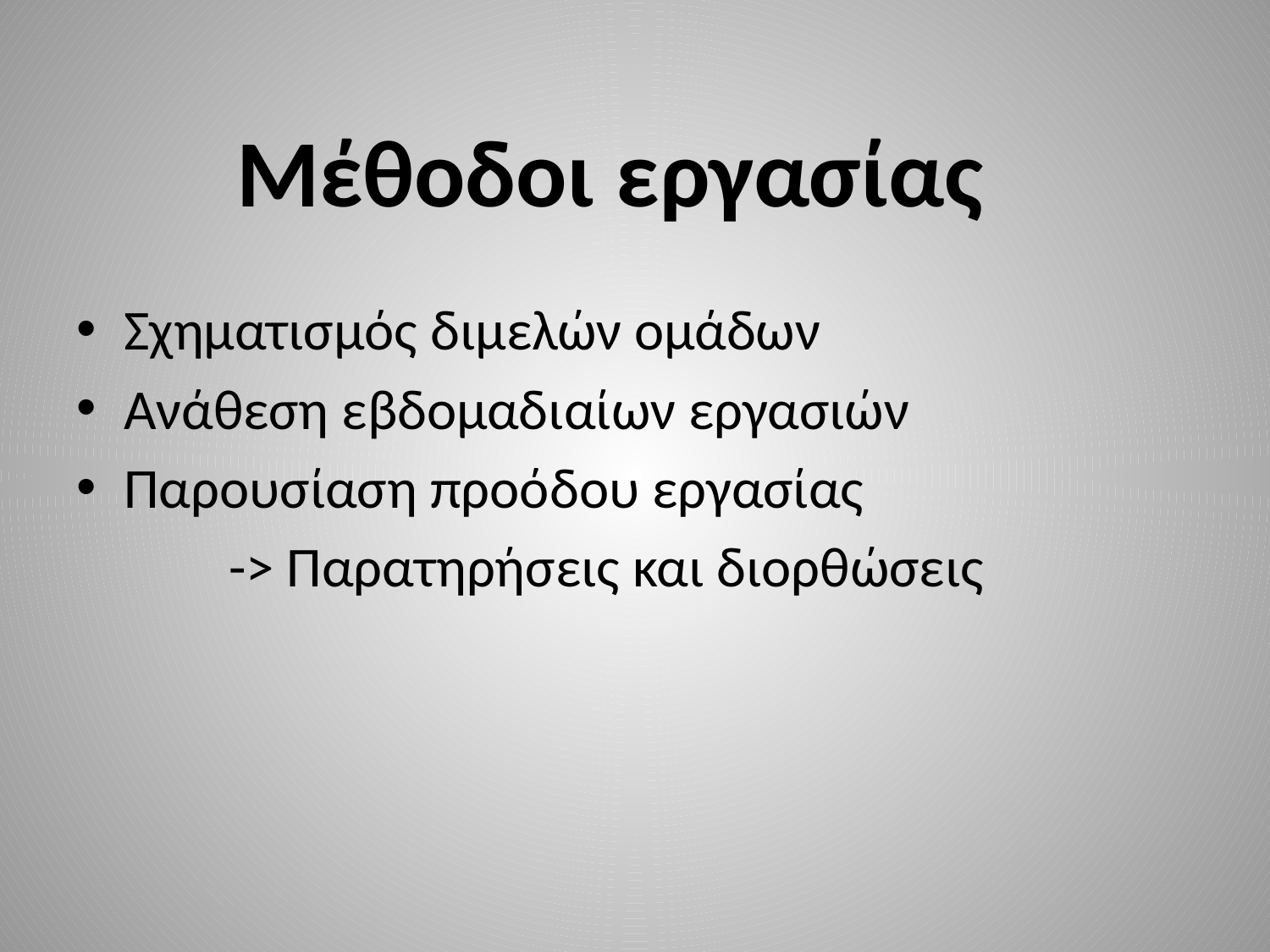

# Μέθοδοι εργασίας
Σχηματισμός διμελών ομάδων
Ανάθεση εβδομαδιαίων εργασιών
Παρουσίαση προόδου εργασίας
            -> Παρατηρήσεις και διορθώσεις